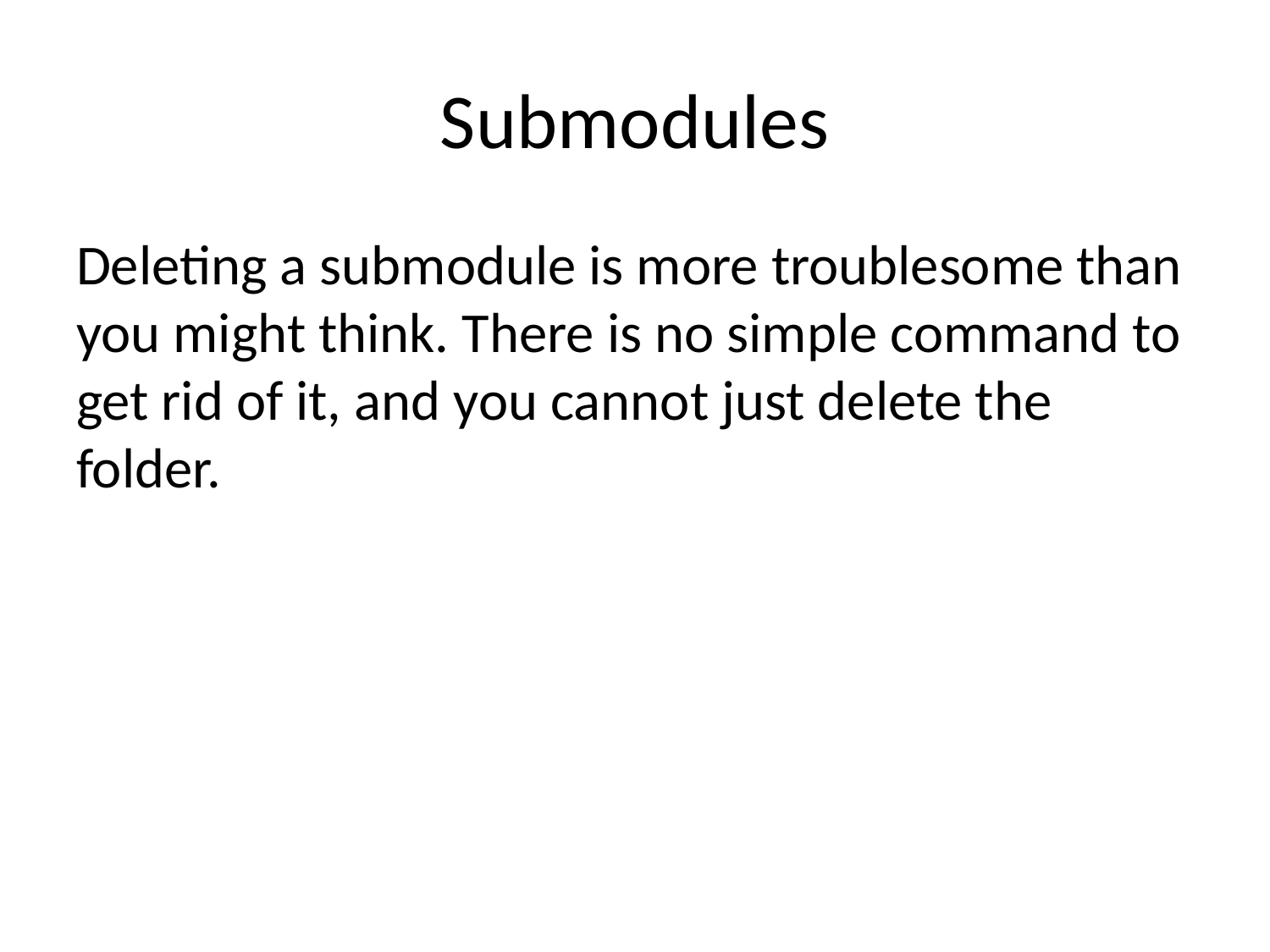

# Submodules
Deleting a submodule is more troublesome than you might think. There is no simple command to get rid of it, and you cannot just delete the folder.